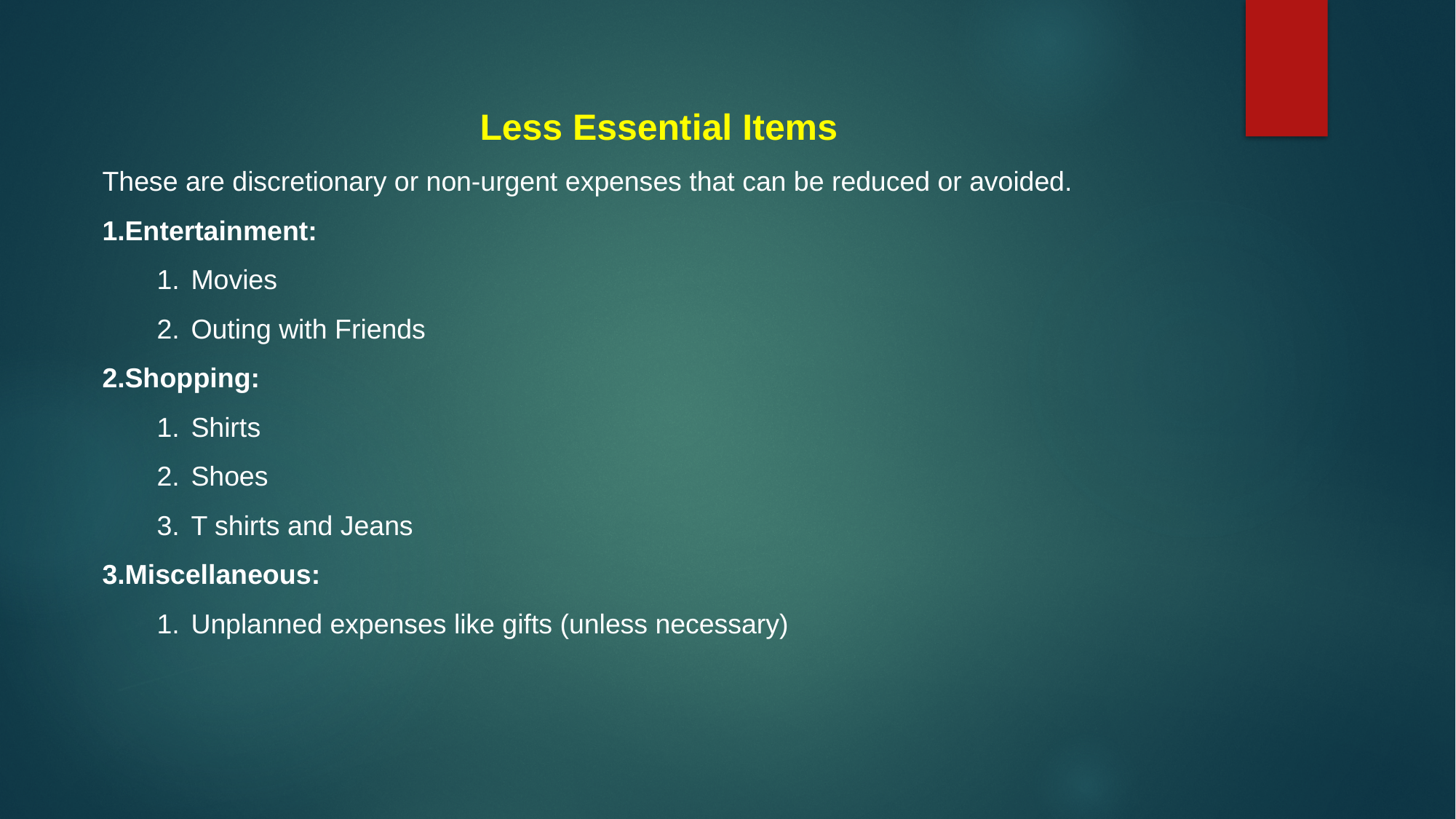

Less Essential Items
These are discretionary or non-urgent expenses that can be reduced or avoided.
Entertainment:
Movies
Outing with Friends
Shopping:
Shirts
Shoes
T shirts and Jeans
Miscellaneous:
Unplanned expenses like gifts (unless necessary)